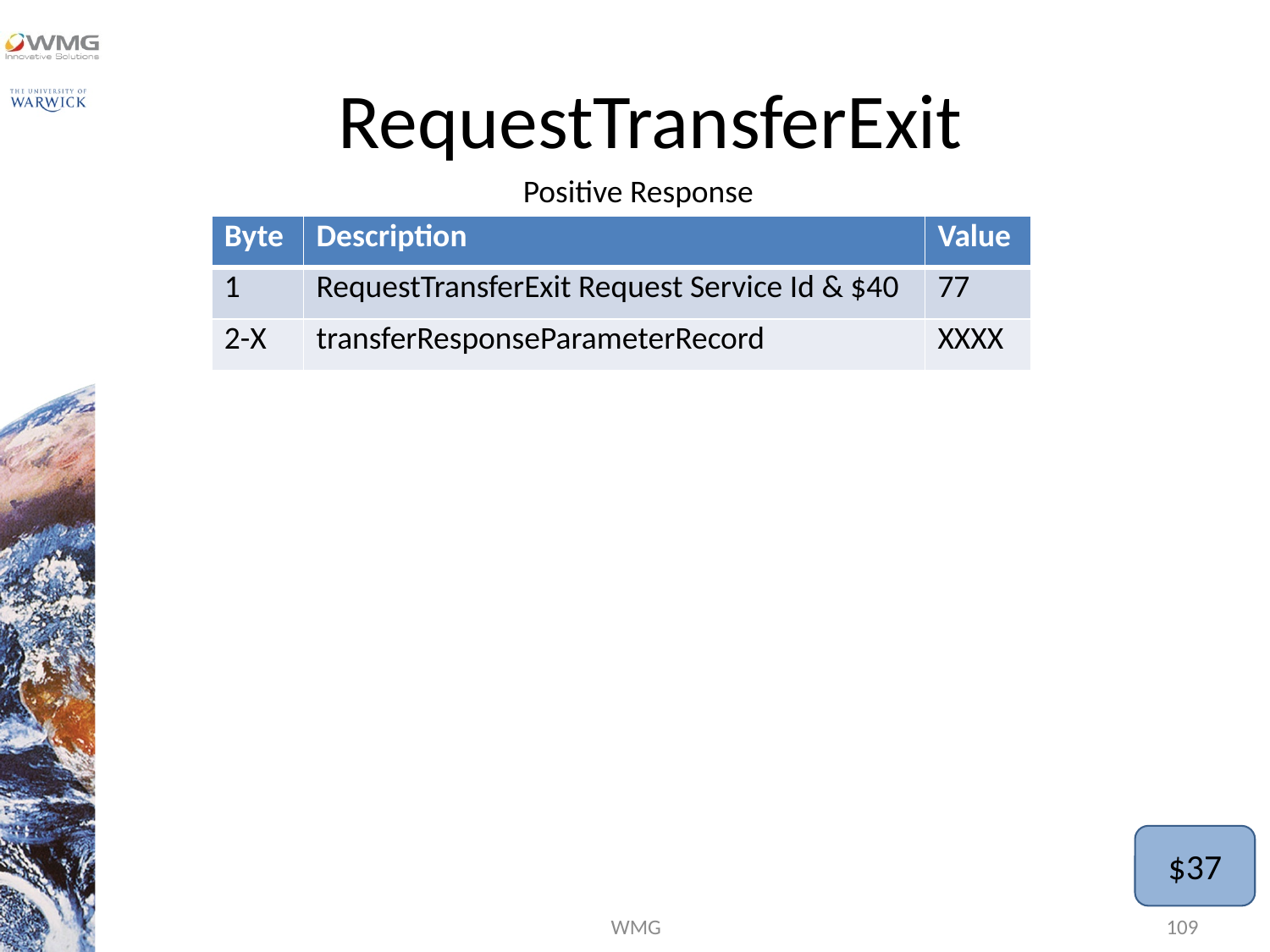

# RequestTransferExit
Positive Response
| Byte | Description | Value |
| --- | --- | --- |
| 1 | RequestTransferExit Request Service Id & $40 | 77 |
| 2-X | transferResponseParameterRecord | XXXX |
$37
WMG
109